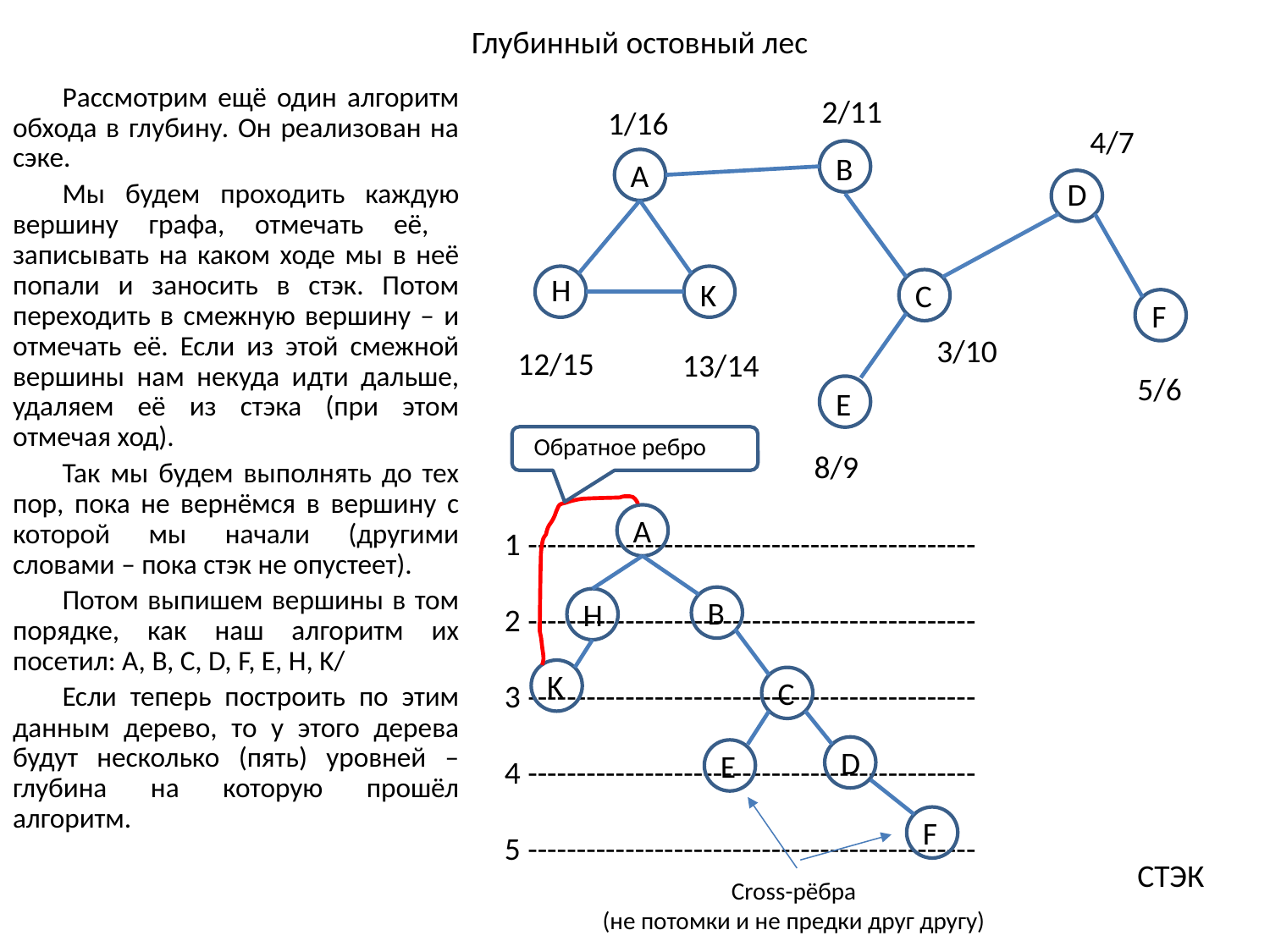

# Глубинный остовный лес
Рассмотрим ещё один алгоритм обхода в глубину. Он реализован на сэке.
Мы будем проходить каждую вершину графа, отмечать её,  записывать на каком ходе мы в неё попали и заносить в стэк. Потом переходить в смежную вершину – и отмечать её. Если из этой смежной вершины нам некуда идти дальше, удаляем её из стэка (при этом отмечая ход).
Так мы будем выполнять до тех пор, пока не вернёмся в вершину с которой мы начали (другими словами – пока стэк не опустеет).
Потом выпишем вершины в том порядке, как наш алгоритм их посетил: A, B, C, D, F, E, H, K/
Если теперь построить по этим данным дерево, то у этого дерева будут несколько (пять) уровней – глубина на которую прошёл алгоритм.
2/11
1/16
4/7

B
А

D

H

K
C

F

3/10
12/15
13/14
5/6

E
Обратное ребро

8/9

СТЭК

А

1 ----------------------------------------------

2 ----------------------------------------------

3 ----------------------------------------------

4 ----------------------------------------------

5 ----------------------------------------------
B

H

K

C

D

E

F

Cross-рёбра
(не потомки и не предки друг другу)